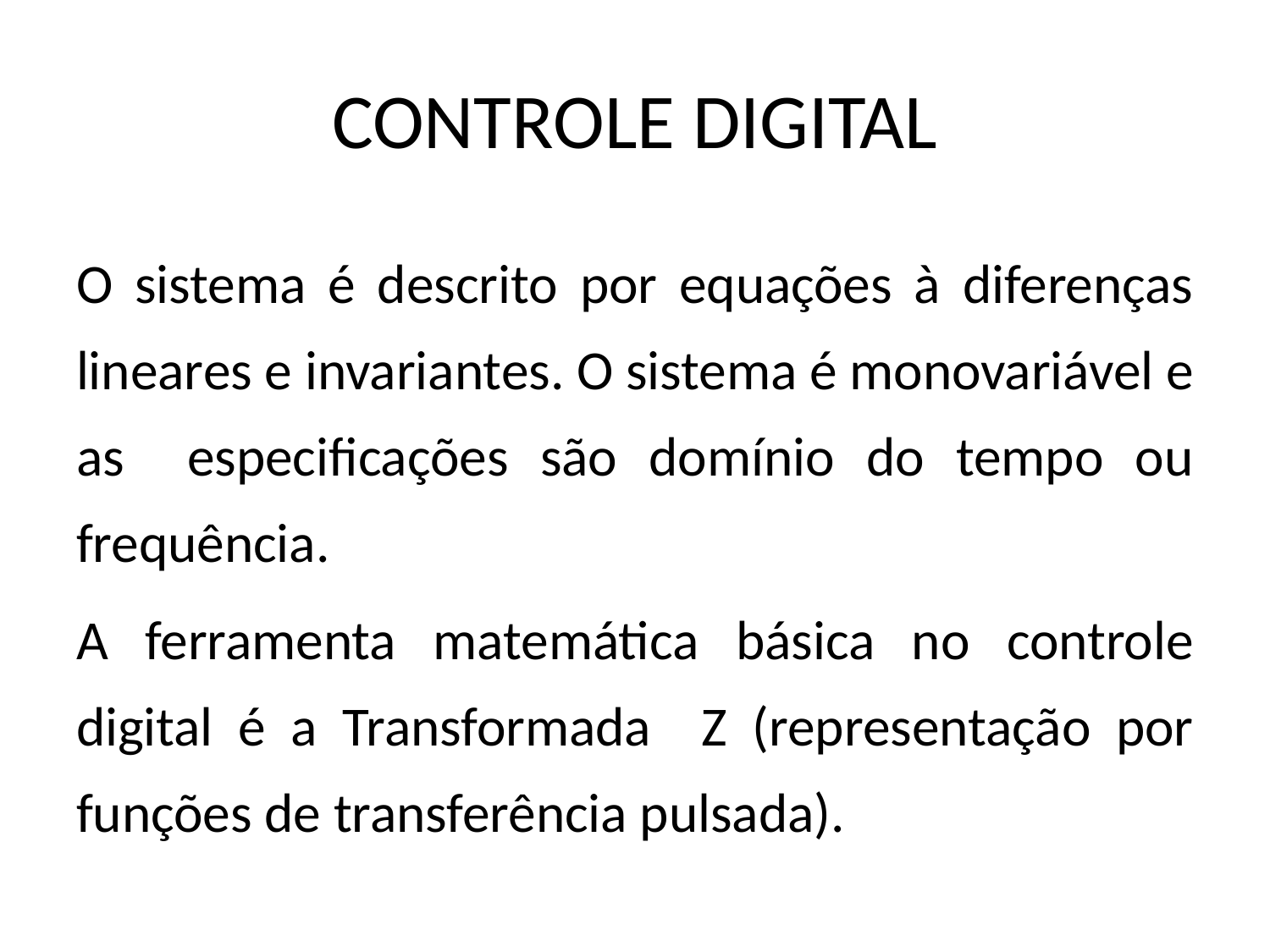

# CONTROLE DIGITAL
O sistema é descrito por equações à diferenças lineares e invariantes. O sistema é monovariável e as  especificações são domínio do tempo ou frequência.
A ferramenta matemática básica no controle digital é a Transformada  Z (representação por funções de transferência pulsada).